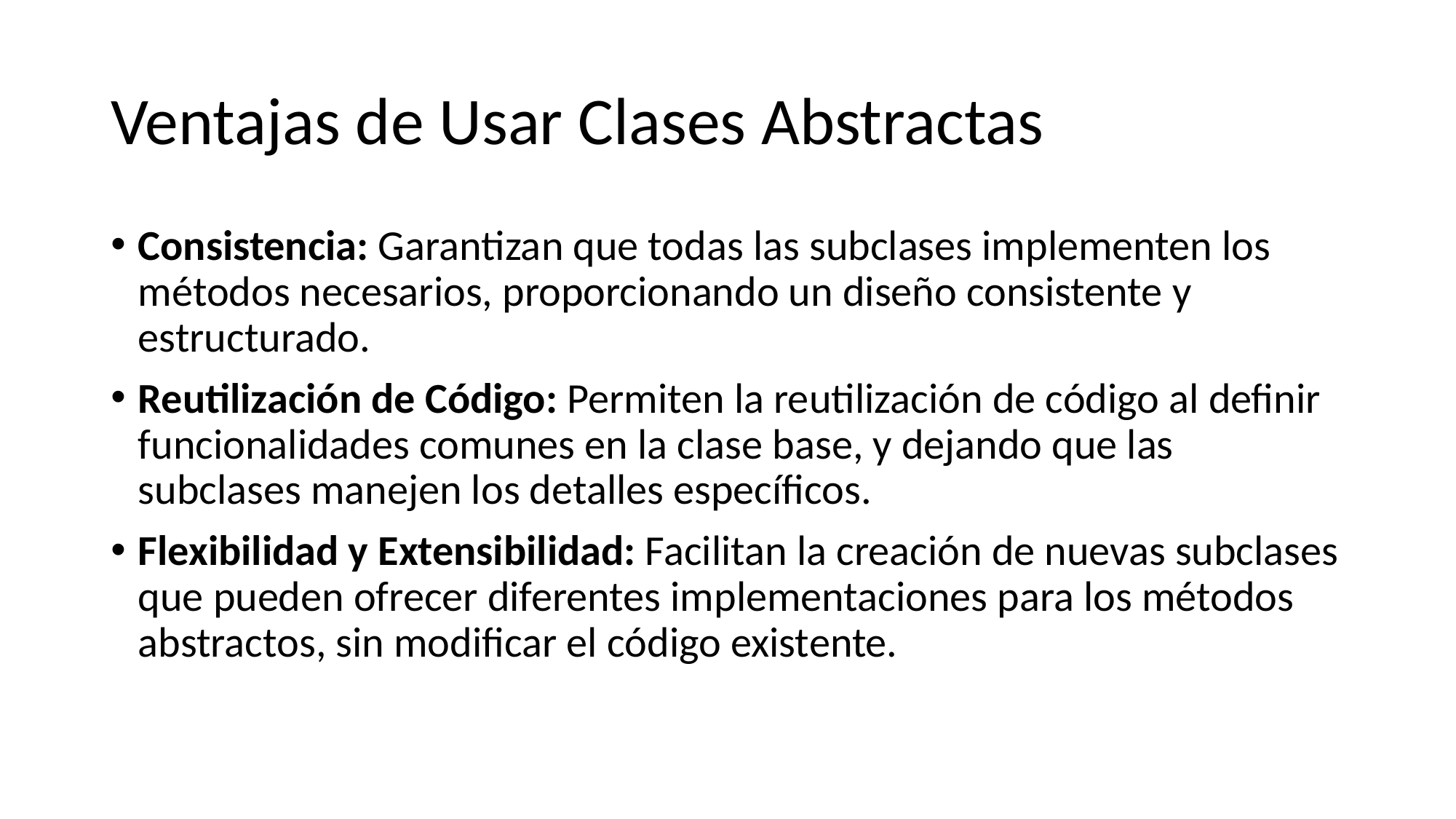

# Ventajas de Usar Clases Abstractas
Consistencia: Garantizan que todas las subclases implementen los métodos necesarios, proporcionando un diseño consistente y estructurado.
Reutilización de Código: Permiten la reutilización de código al definir funcionalidades comunes en la clase base, y dejando que las subclases manejen los detalles específicos.
Flexibilidad y Extensibilidad: Facilitan la creación de nuevas subclases que pueden ofrecer diferentes implementaciones para los métodos abstractos, sin modificar el código existente.